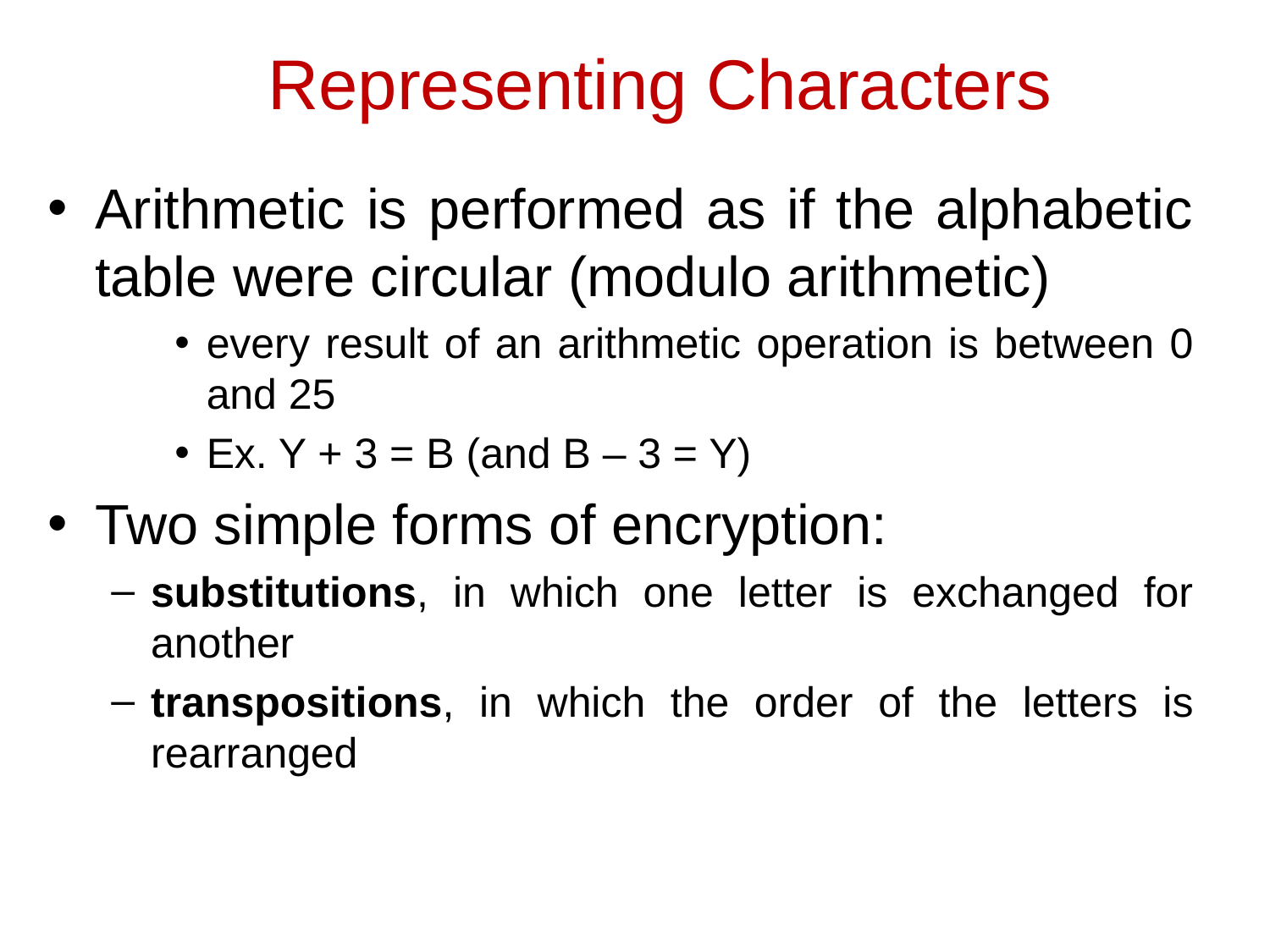

# Representing Characters
Arithmetic is performed as if the alphabetic table were circular (modulo arithmetic)
every result of an arithmetic operation is between 0 and 25
Ex. Y + 3 = B (and B – 3 = Y)
Two simple forms of encryption:
substitutions, in which one letter is exchanged for another
transpositions, in which the order of the letters is rearranged